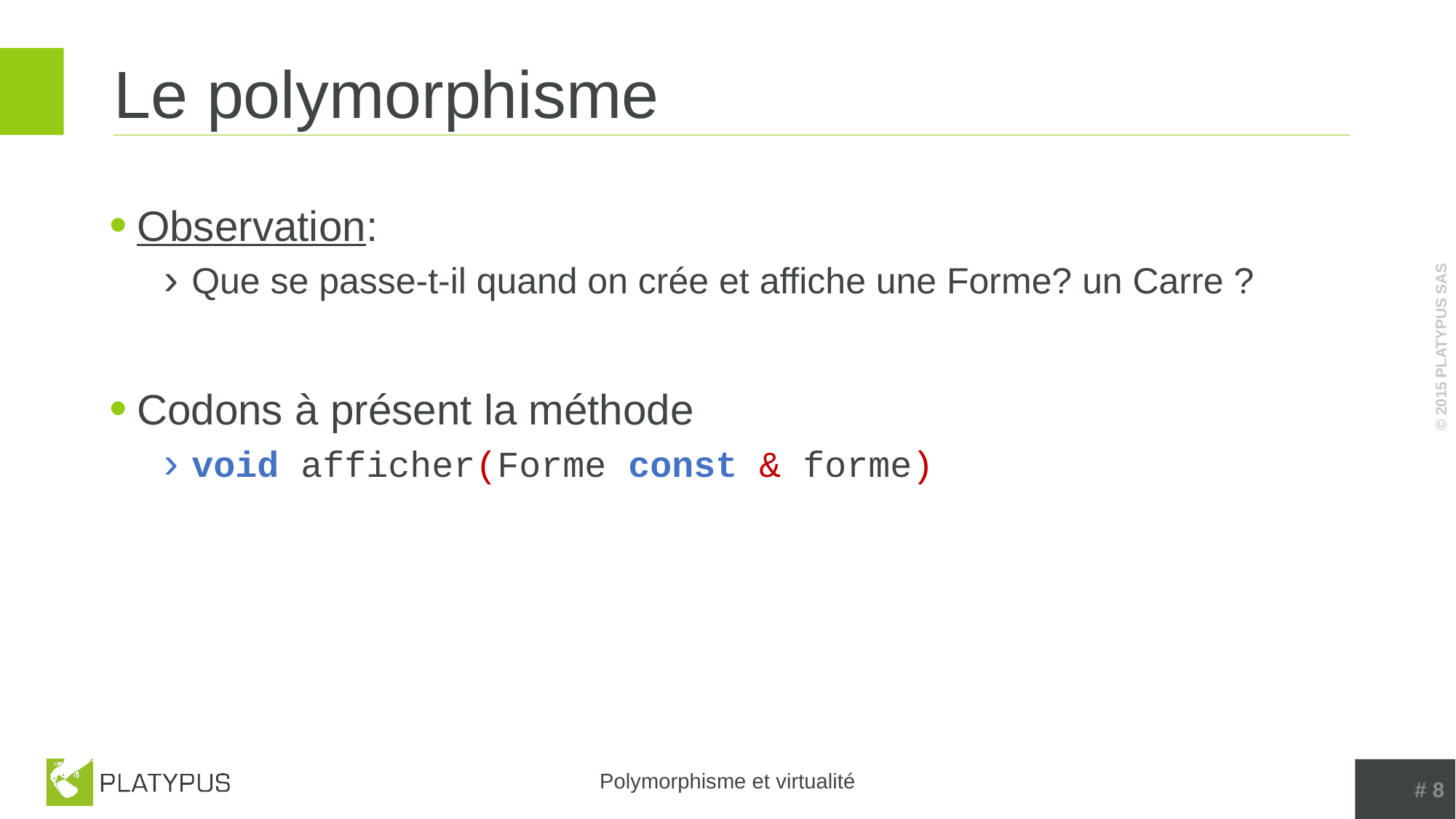

# Le polymorphisme
Observation:
Que se passe-t-il quand on crée et affiche une Forme? un Carre ?

Codons à présent la méthode
void afficher(Forme const & forme)

# 8
Polymorphisme et virtualité